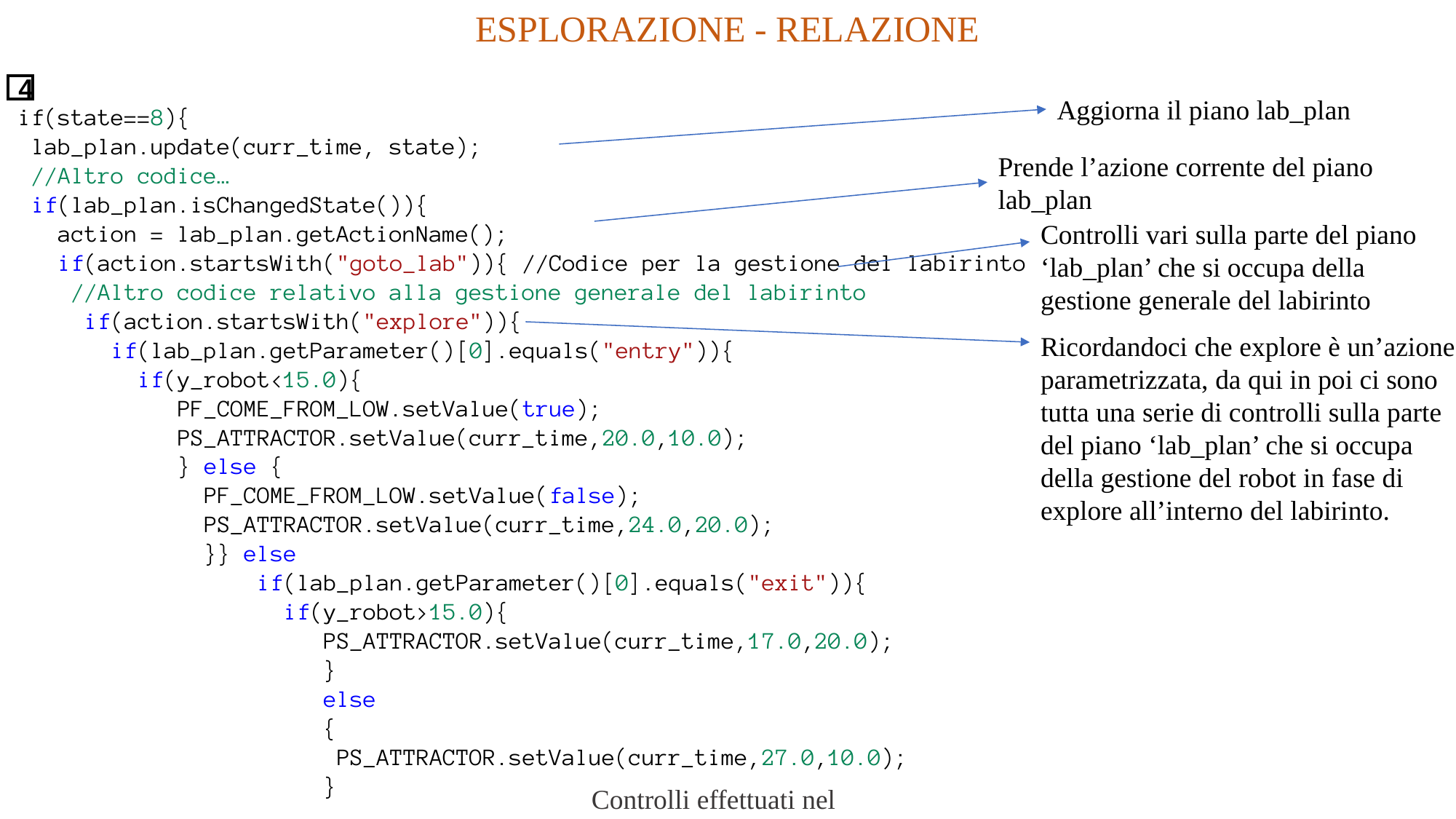

ESPLORAZIONE - RELAZIONE
4
Aggiorna il piano lab_plan
if(state==8){
 lab_plan.update(curr_time, state);
 //Altro codice…
 if(lab_plan.isChangedState()){
   action = lab_plan.getActionName();
   if(action.startsWith("goto_lab")){ //Codice per la gestione del labirinto
    //Altro codice relativo alla gestione generale del labirinto
     if(action.startsWith("explore")){
       if(lab_plan.getParameter()[0].equals("entry")){
         if(y_robot<15.0){
            PF_COME_FROM_LOW.setValue(true);
            PS_ATTRACTOR.setValue(curr_time,20.0,10.0);
            } else {
              PF_COME_FROM_LOW.setValue(false);
              PS_ATTRACTOR.setValue(curr_time,24.0,20.0);
              }} else
                  if(lab_plan.getParameter()[0].equals("exit")){
                    if(y_robot>15.0){
                       PS_ATTRACTOR.setValue(curr_time,17.0,20.0);
                       }
                       else
                       {
                        PS_ATTRACTOR.setValue(curr_time,27.0,10.0);
                       }
Prende l’azione corrente del piano lab_plan
Controlli vari sulla parte del piano ‘lab_plan’ che si occupa della gestione generale del labirinto
Ricordandoci che explore è un’azione parametrizzata, da qui in poi ci sono tutta una serie di controlli sulla parte del piano ‘lab_plan’ che si occupa della gestione del robot in fase di explore all’interno del labirinto.
Controlli effettuati nel takeStep()